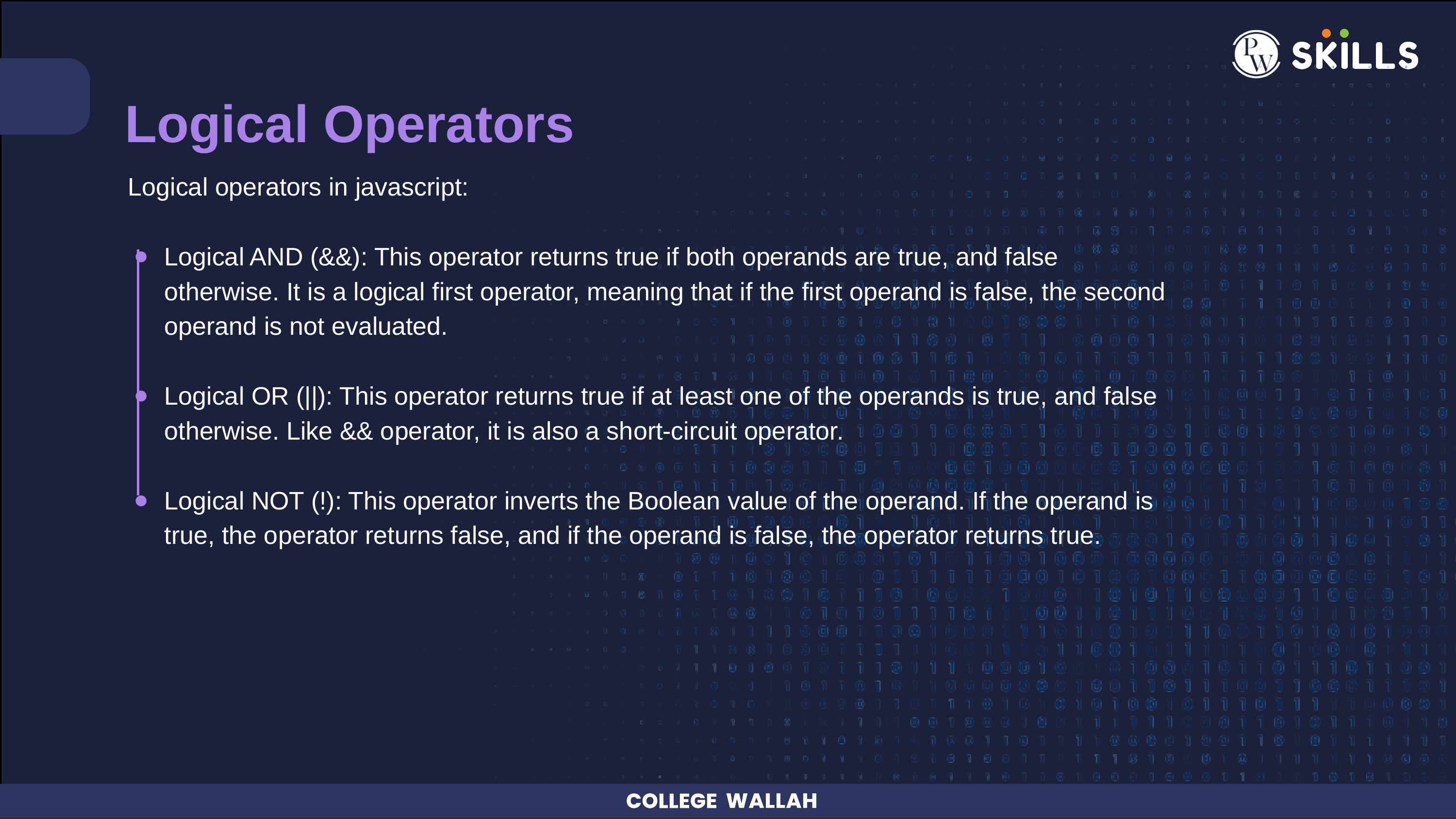

Logical Operators
Logical operators in javascript:

Logical AND (&&): This operator returns true if both operands are true, and false otherwise. It is a logical first operator, meaning that if the first operand is false, the second operand is not evaluated.

Logical OR (||): This operator returns true if at least one of the operands is true, and false otherwise. Like && operator, it is also a short-circuit operator.

Logical NOT (!): This operator inverts the Boolean value of the operand. If the operand is true, the operator returns false, and if the operand is false, the operator returns true.